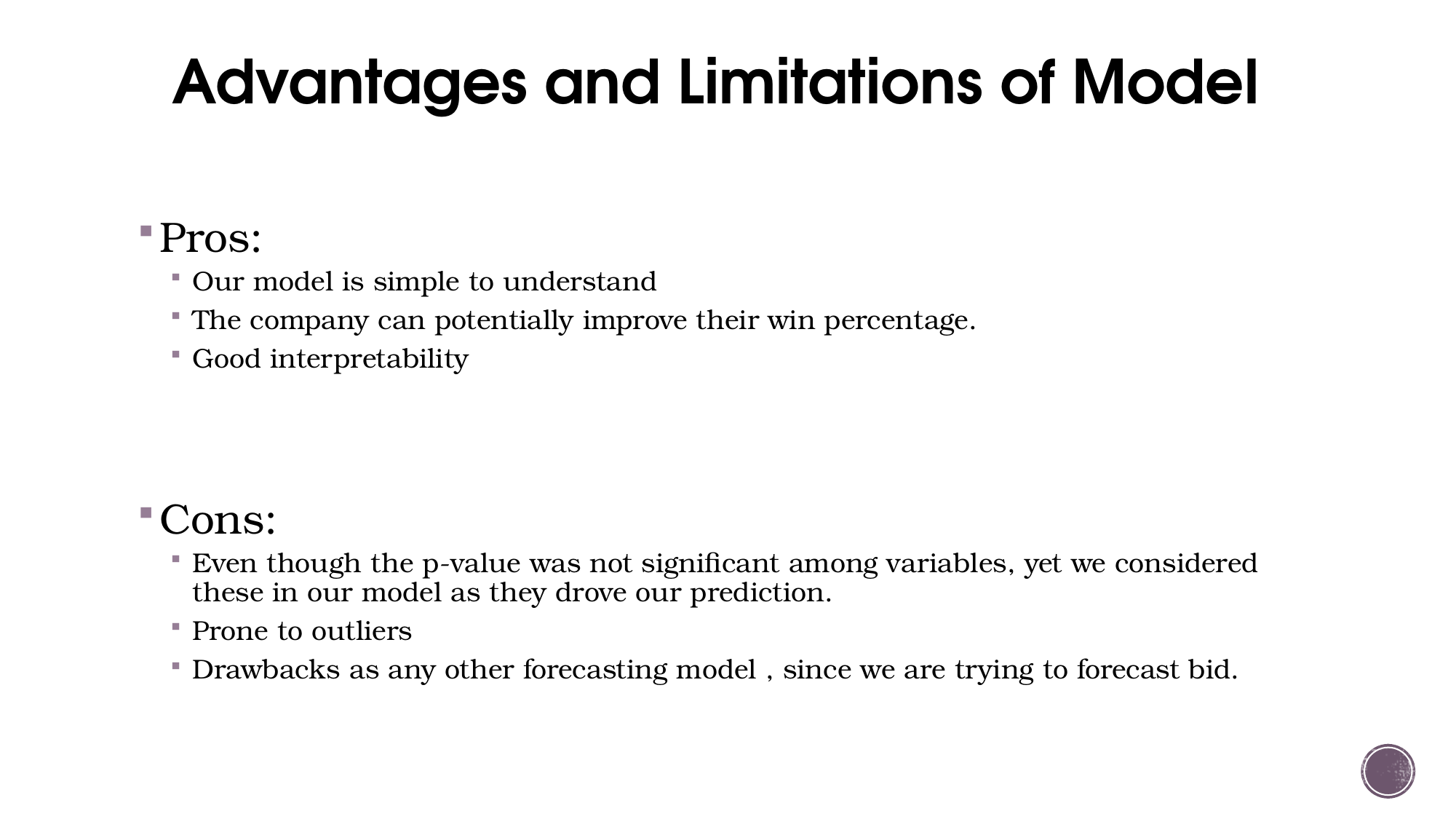

# Advantages and Limitations of Model
Pros:
Our model is simple to understand
The company can potentially improve their win percentage.
Good interpretability

Cons:
Even though the p-value was not significant among variables, yet we considered these in our model as they drove our prediction.
Prone to outliers
Drawbacks as any other forecasting model , since we are trying to forecast bid.